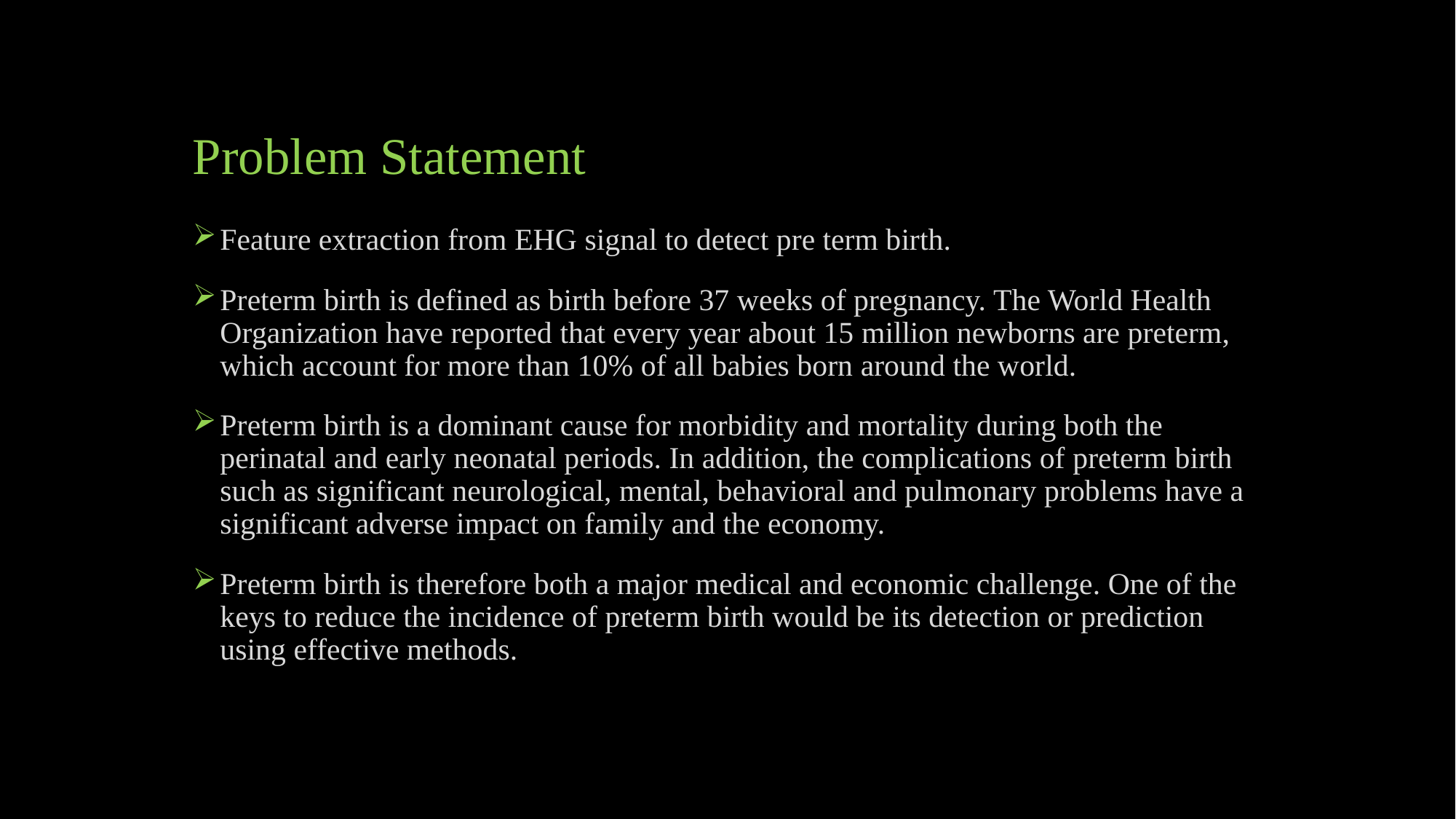

# Problem Statement
Feature extraction from EHG signal to detect pre term birth.
Preterm birth is defined as birth before 37 weeks of pregnancy. The World Health Organization have reported that every year about 15 million newborns are preterm, which account for more than 10% of all babies born around the world.
Preterm birth is a dominant cause for morbidity and mortality during both the perinatal and early neonatal periods. In addition, the complications of preterm birth such as significant neurological, mental, behavioral and pulmonary problems have a significant adverse impact on family and the economy.
Preterm birth is therefore both a major medical and economic challenge. One of the keys to reduce the incidence of preterm birth would be its detection or prediction using effective methods.